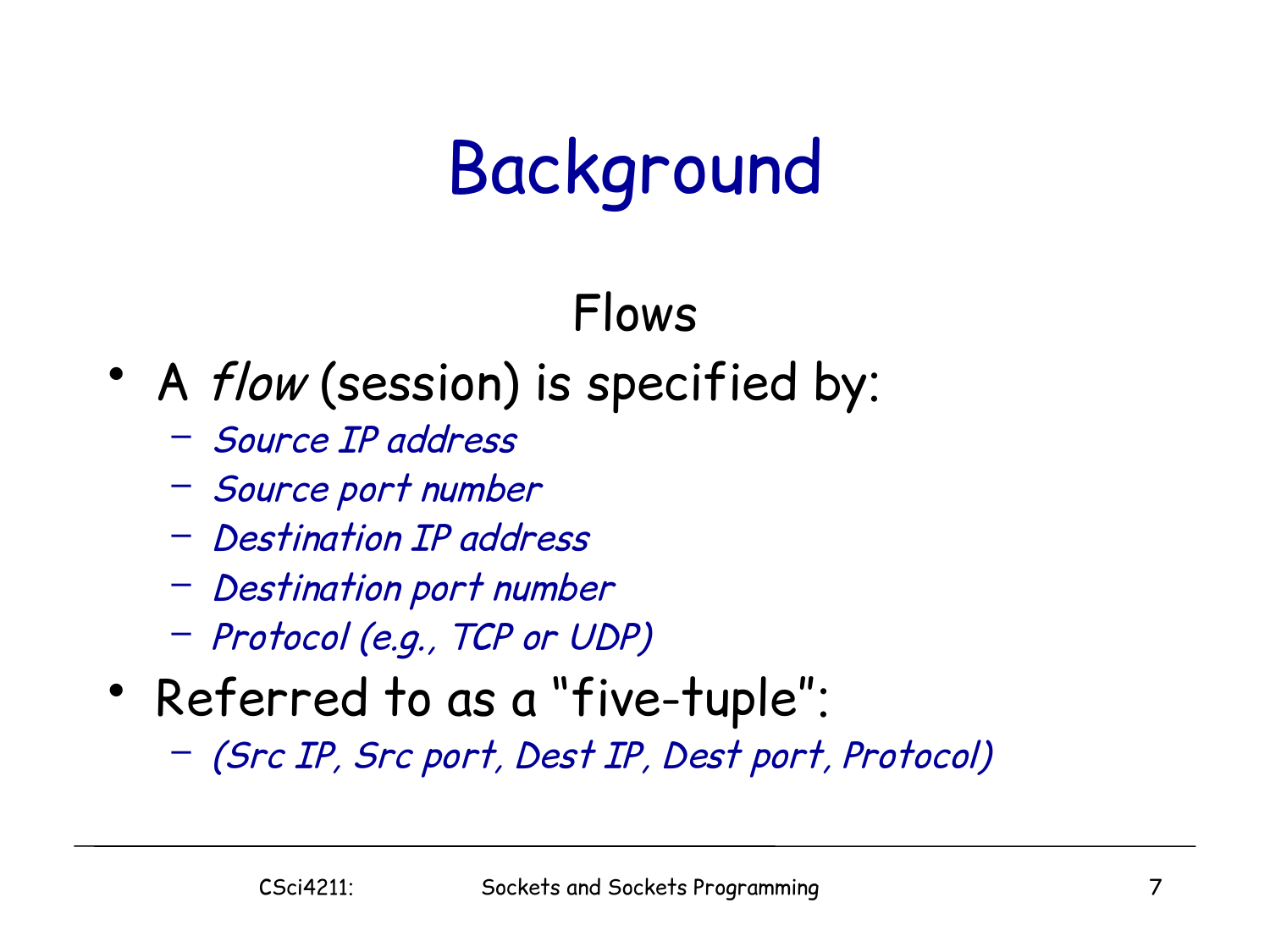

# Background
Flows
A flow (session) is specified by:
Source IP address
Source port number
Destination IP address
Destination port number
Protocol (e.g., TCP or UDP)
Referred to as a “five-tuple”:
(Src IP, Src port, Dest IP, Dest port, Protocol)
CSci4211:                    Sockets and Sockets Programming
7